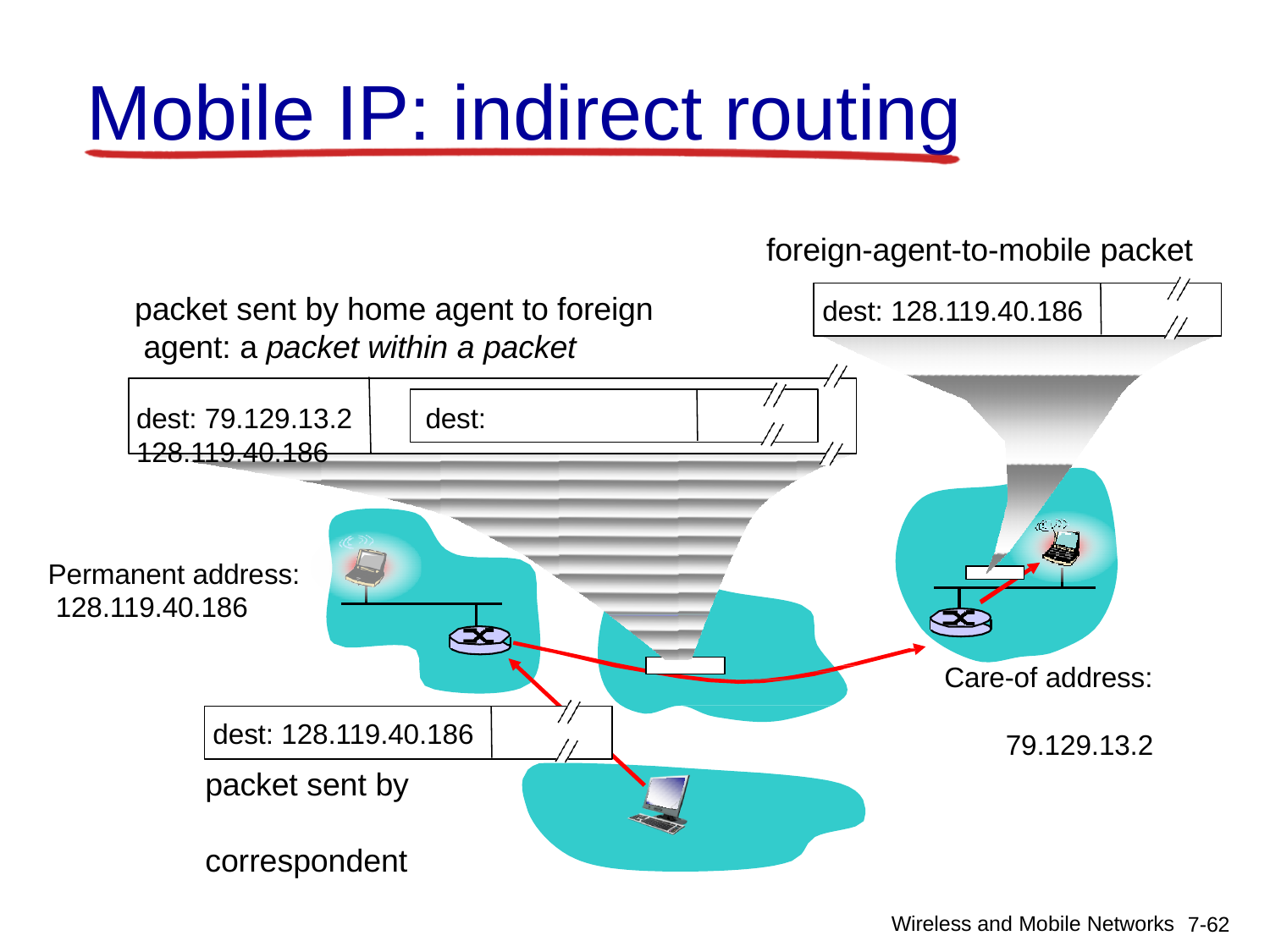

# Mobile IP: indirect routing

foreign-agent-to-mobile packet
dest: 128.119.40.186

packet sent by home agent to foreign  agent: a packet within a packet

dest: 79.129.13.2	dest: 128.119.40.186

Permanent address:  128.119.40.186

Care-of address:  79.129.13.2

dest: 128.119.40.186
packet sent by  correspondent

Wireless and Mobile Networks
7-62